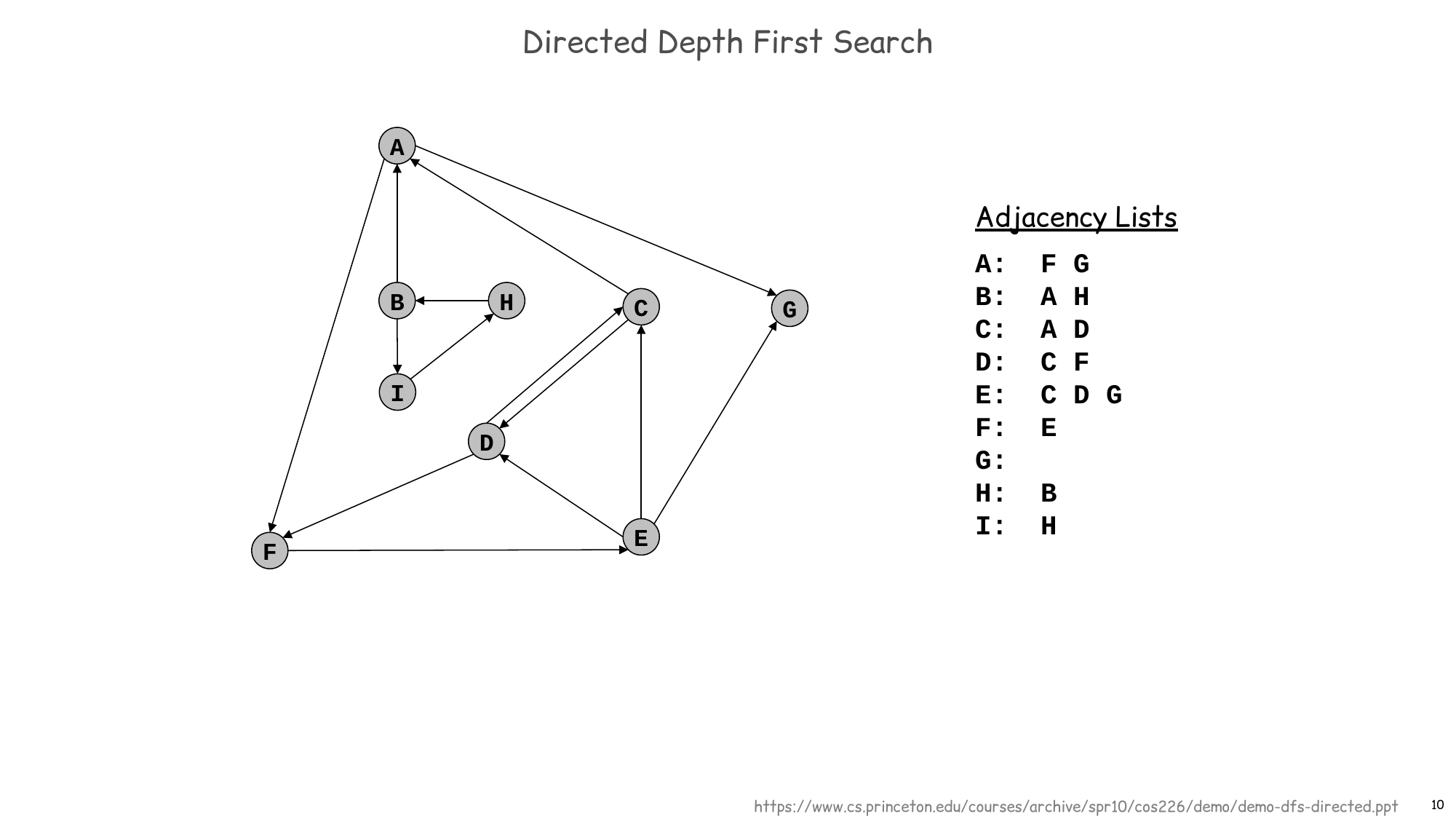

# Directed Depth First Search
A
Adjacency Lists
A:  F G
B:  A H
C:  A D
D:  C F
E:  C D G
F:  E:
G:  :
H:  B:
I:  H:
B
H
C
G
I
D
E
F
https://www.cs.princeton.edu/courses/archive/spr10/cos226/demo/demo-dfs-directed.ppt
10